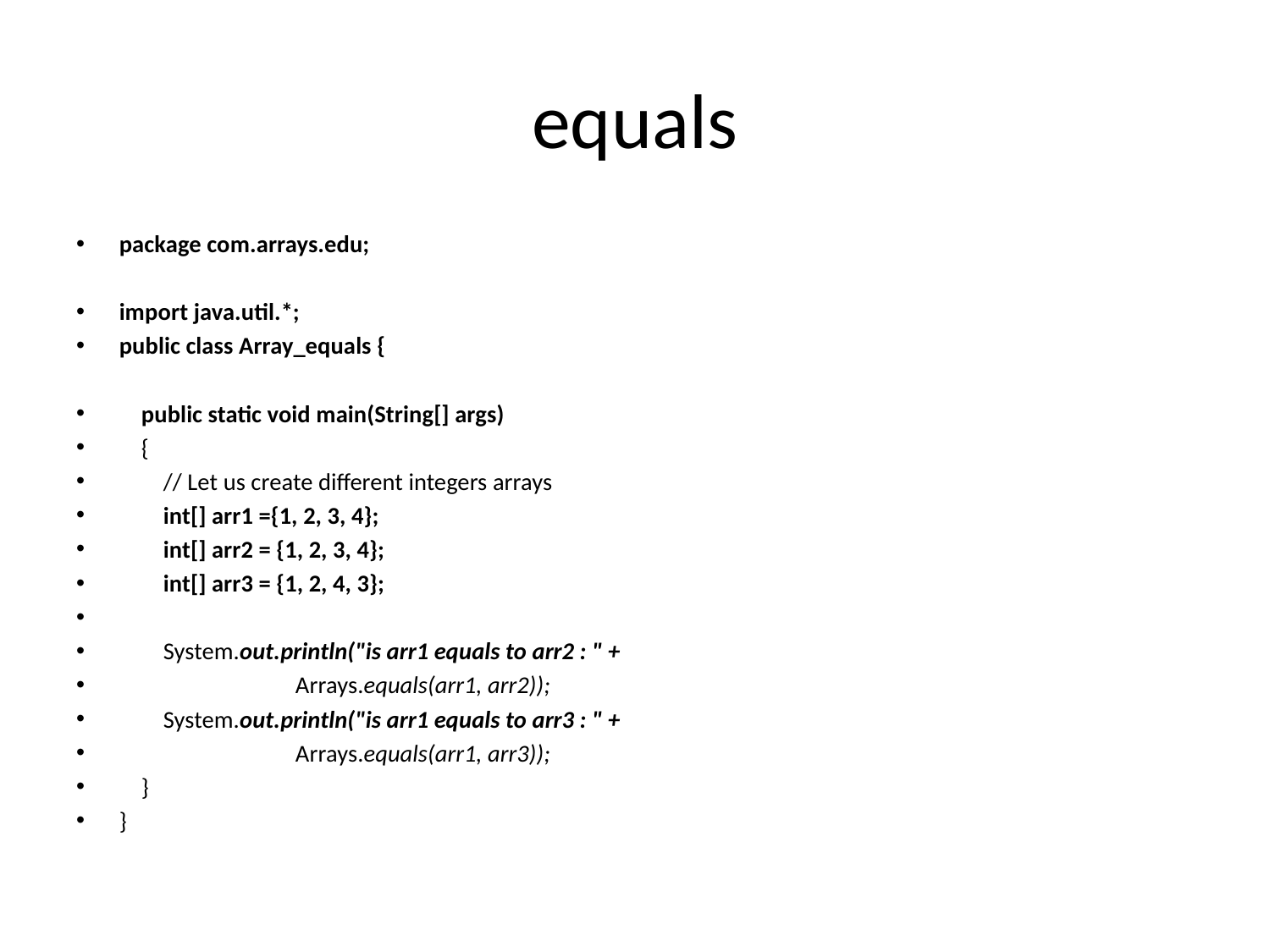

# equals
package com.arrays.edu;

import java.util.*;
public class Array_equals {

    public static void main(String[] args)
    {
        // Let us create different integers arrays
        int[] arr1 ={1, 2, 3, 4};
        int[] arr2 = {1, 2, 3, 4};
        int[] arr3 = {1, 2, 4, 3};

        System.out.println("is arr1 equals to arr2 : " +
                                Arrays.equals(arr1, arr2));
        System.out.println("is arr1 equals to arr3 : " +
                                Arrays.equals(arr1, arr3));
    }
}